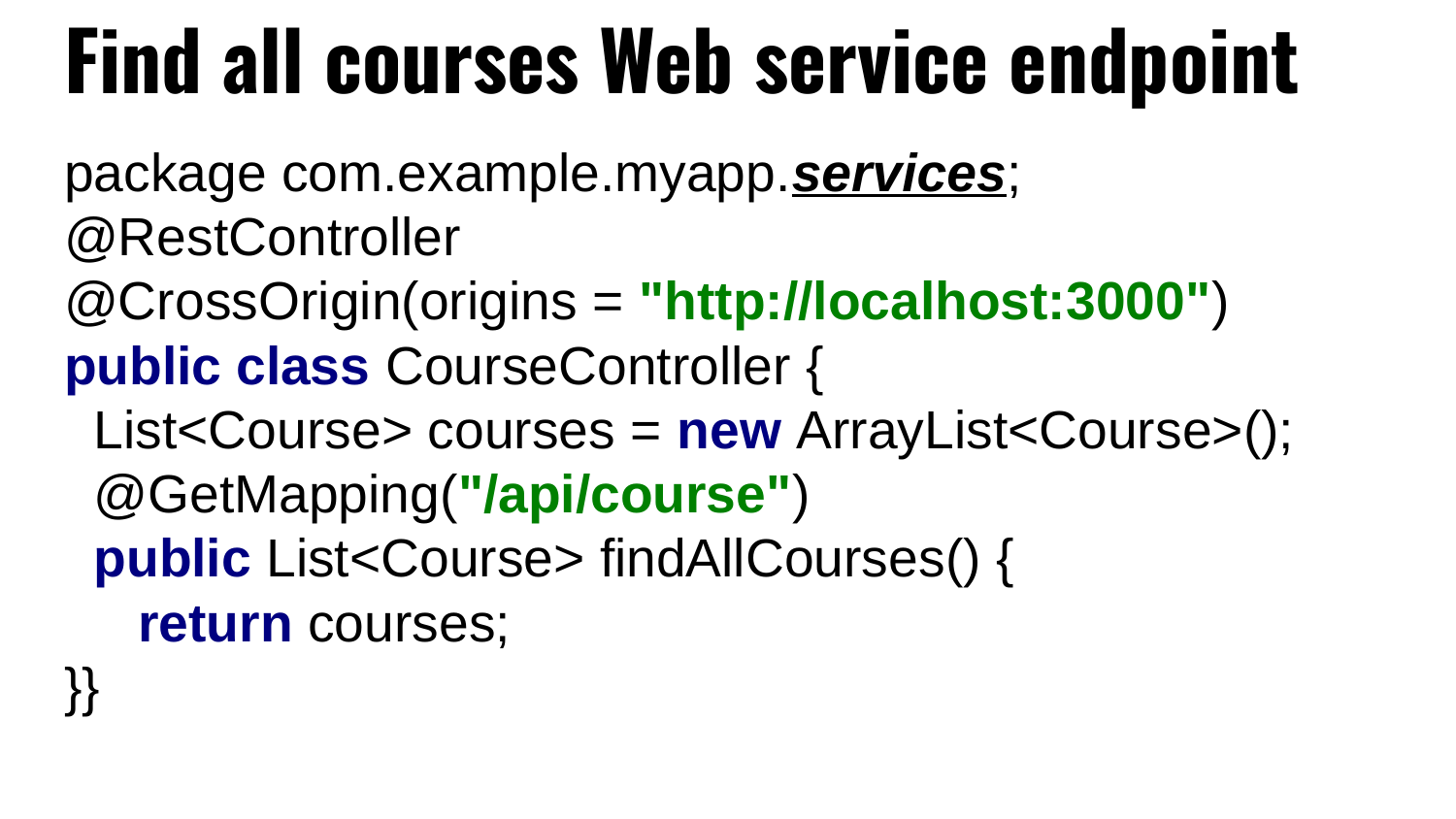

# Find all courses Web service endpoint
package com.example.myapp.services;
@RestController
@CrossOrigin(origins = "http://localhost:3000")
public class CourseController {
  List<Course> courses = new ArrayList<Course>();
  @GetMapping("/api/course")
  public List<Course> findAllCourses() {
     return courses;
}}